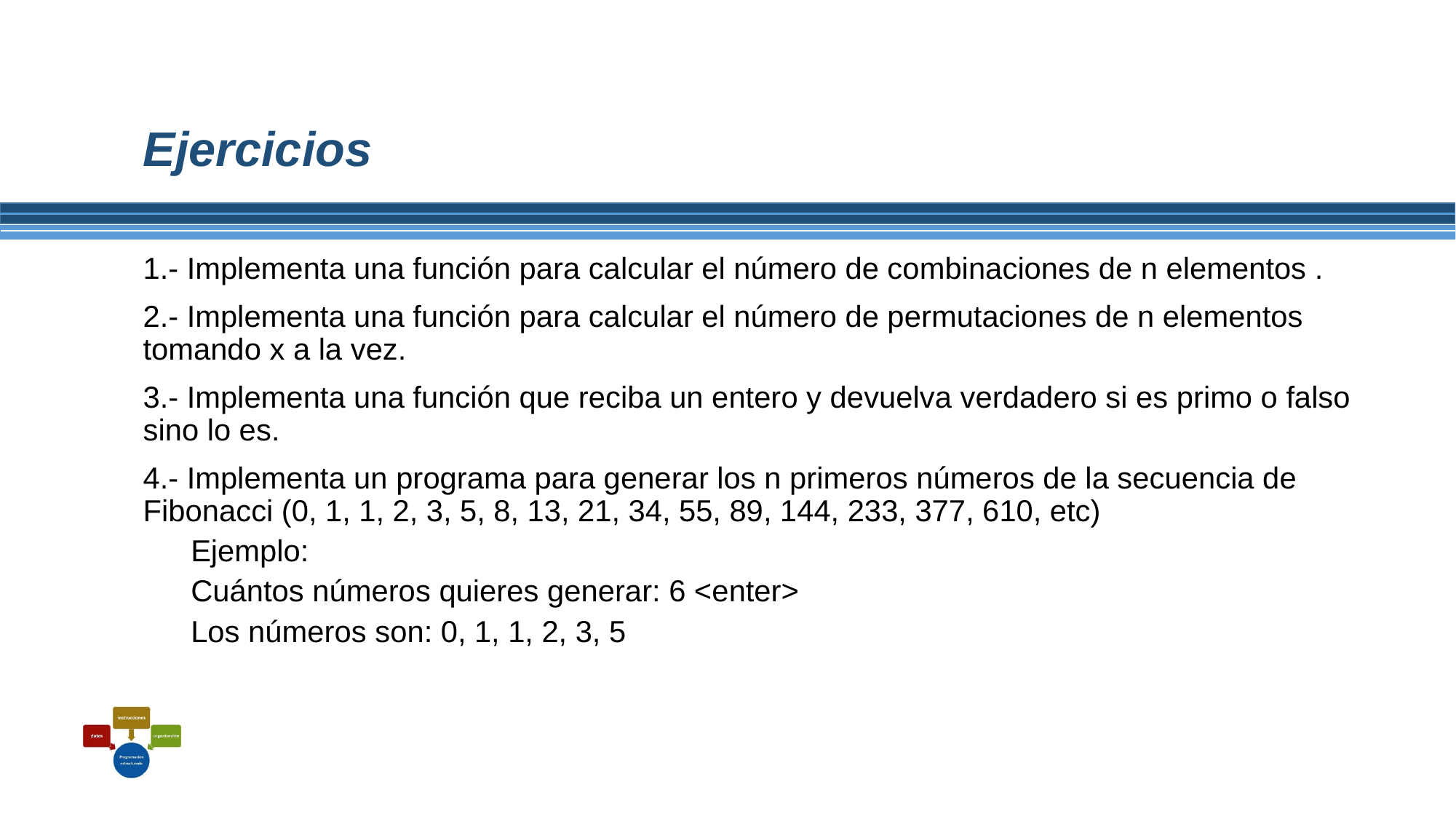

# Ejercicios
1.- Implementa una función para calcular el número de combinaciones de n elementos .
2.- Implementa una función para calcular el número de permutaciones de n elementos tomando x a la vez.
3.- Implementa una función que reciba un entero y devuelva verdadero si es primo o falso sino lo es.
4.- Implementa un programa para generar los n primeros números de la secuencia de Fibonacci (0, 1, 1, 2, 3, 5, 8, 13, 21, 34, 55, 89, 144, 233, 377, 610, etc)
Ejemplo:
Cuántos números quieres generar: 6 <enter>
Los números son: 0, 1, 1, 2, 3, 5